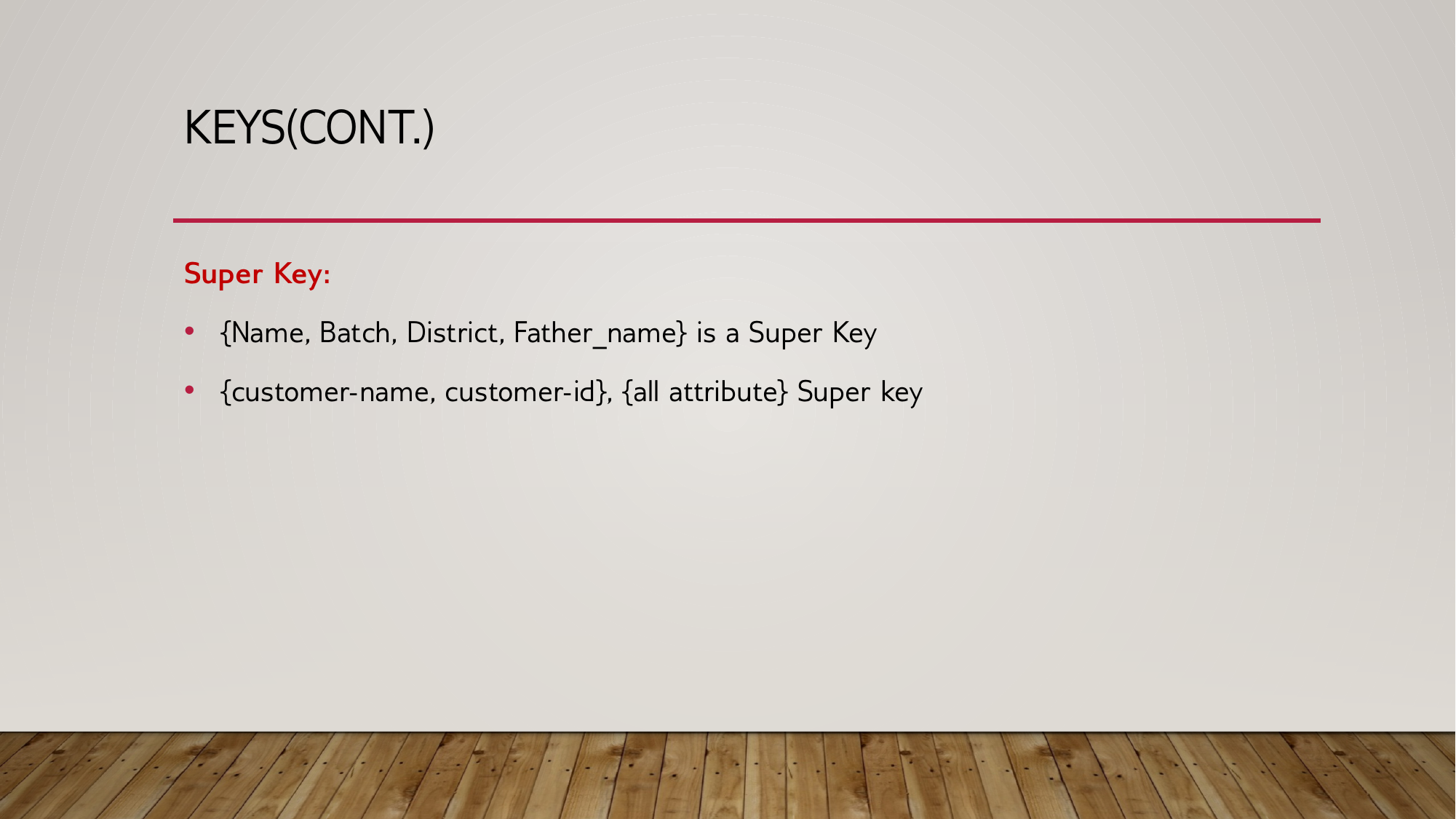

# Keys(cont.)
Super Key:
 {Name, Batch, District, Father_name} is a Super Key
 {customer-name, customer-id}, {all attribute} Super key